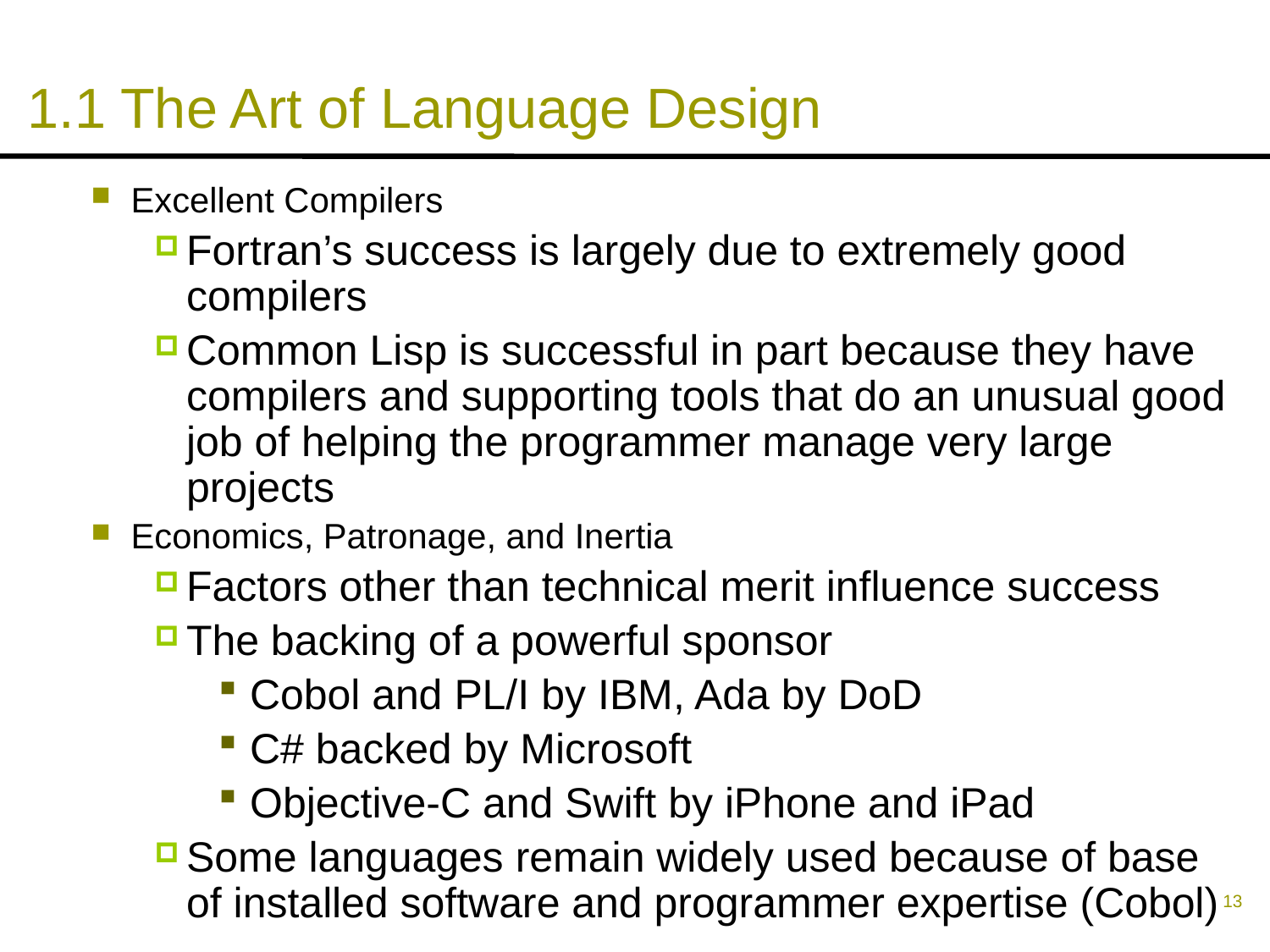

# 1.1 The Art of Language Design
Excellent Compilers
Fortran’s success is largely due to extremely good compilers
Common Lisp is successful in part because they have compilers and supporting tools that do an unusual good job of helping the programmer manage very large projects
Economics, Patronage, and Inertia
Factors other than technical merit influence success
The backing of a powerful sponsor
Cobol and PL/I by IBM, Ada by DoD
C# backed by Microsoft
Objective-C and Swift by iPhone and iPad
Some languages remain widely used because of base of installed software and programmer expertise (Cobol)

13